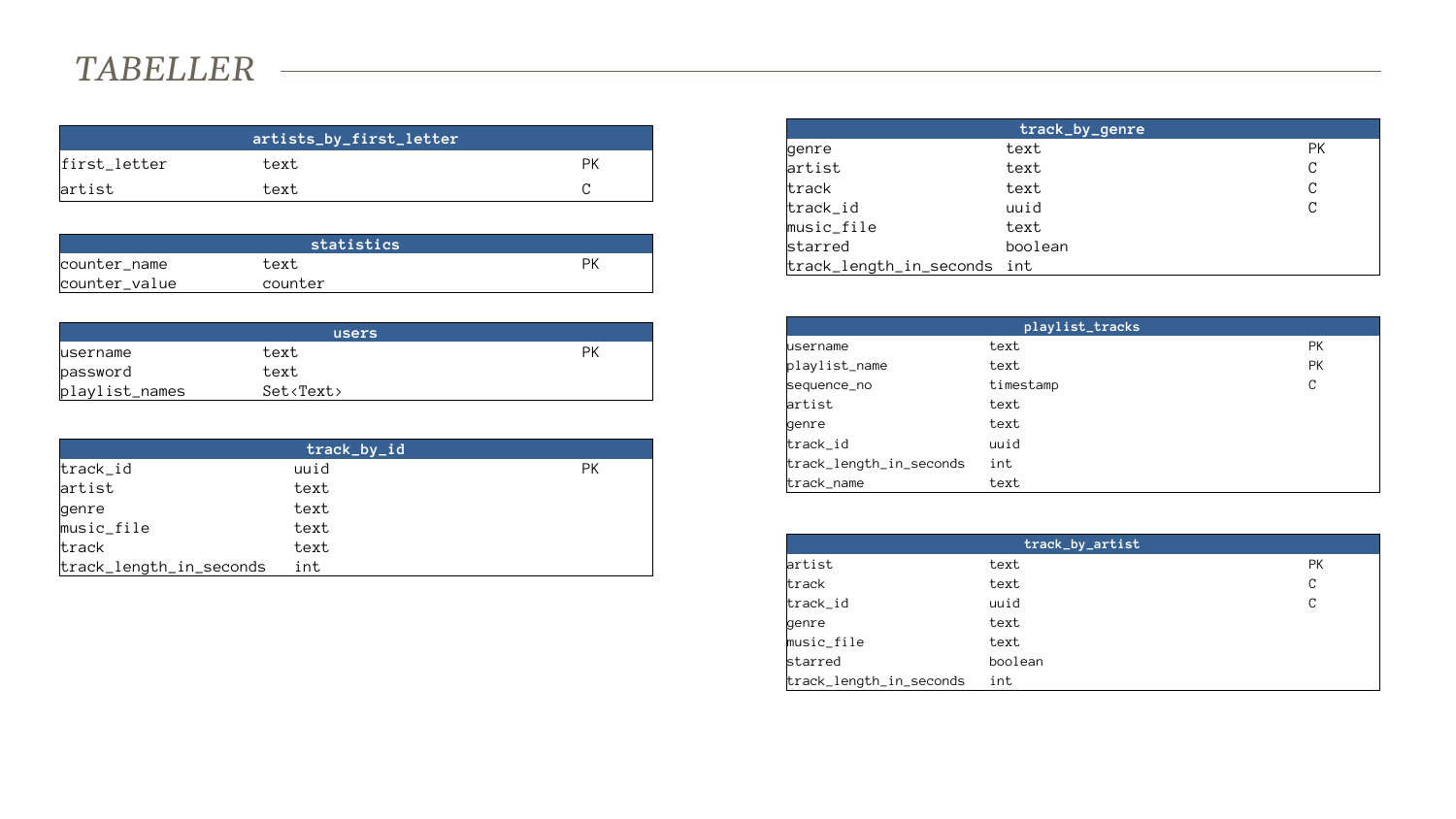

# Tabeller
| track\_by\_genre |  |  |
| --- | --- | --- |
| genre | text | PK |
| artist | text | C |
| track | text | C |
| track\_id | uuid | C |
| music\_file | text |  |
| starred | boolean |  |
| track\_length\_in\_seconds | int |  |
| artists\_by\_first\_letter |  |  |
| --- | --- | --- |
| first\_letter | text | PK |
| artist | text | C |
| statistics |  |  |
| --- | --- | --- |
| counter\_name | text | PK |
| counter\_value | counter |  |
| playlist\_tracks |  |  |
| --- | --- | --- |
| username | text | PK |
| playlist\_name | text | PK |
| sequence\_no | timestamp | C |
| artist | text |  |
| genre | text |  |
| track\_id | uuid |  |
| track\_length\_in\_seconds | int |  |
| track\_name | text |  |
| users |  |  |
| --- | --- | --- |
| username | text | PK |
| password | text |  |
| playlist\_names | Set<Text> |  |
| track\_by\_id |  |  |
| --- | --- | --- |
| track\_id | uuid | PK |
| artist | text |  |
| genre | text |  |
| music\_file | text |  |
| track | text |  |
| track\_length\_in\_seconds | int |  |
| track\_by\_artist |  |  |
| --- | --- | --- |
| artist | text | PK |
| track | text | C |
| track\_id | uuid | C |
| genre | text |  |
| music\_file | text |  |
| starred | boolean |  |
| track\_length\_in\_seconds | int |  |